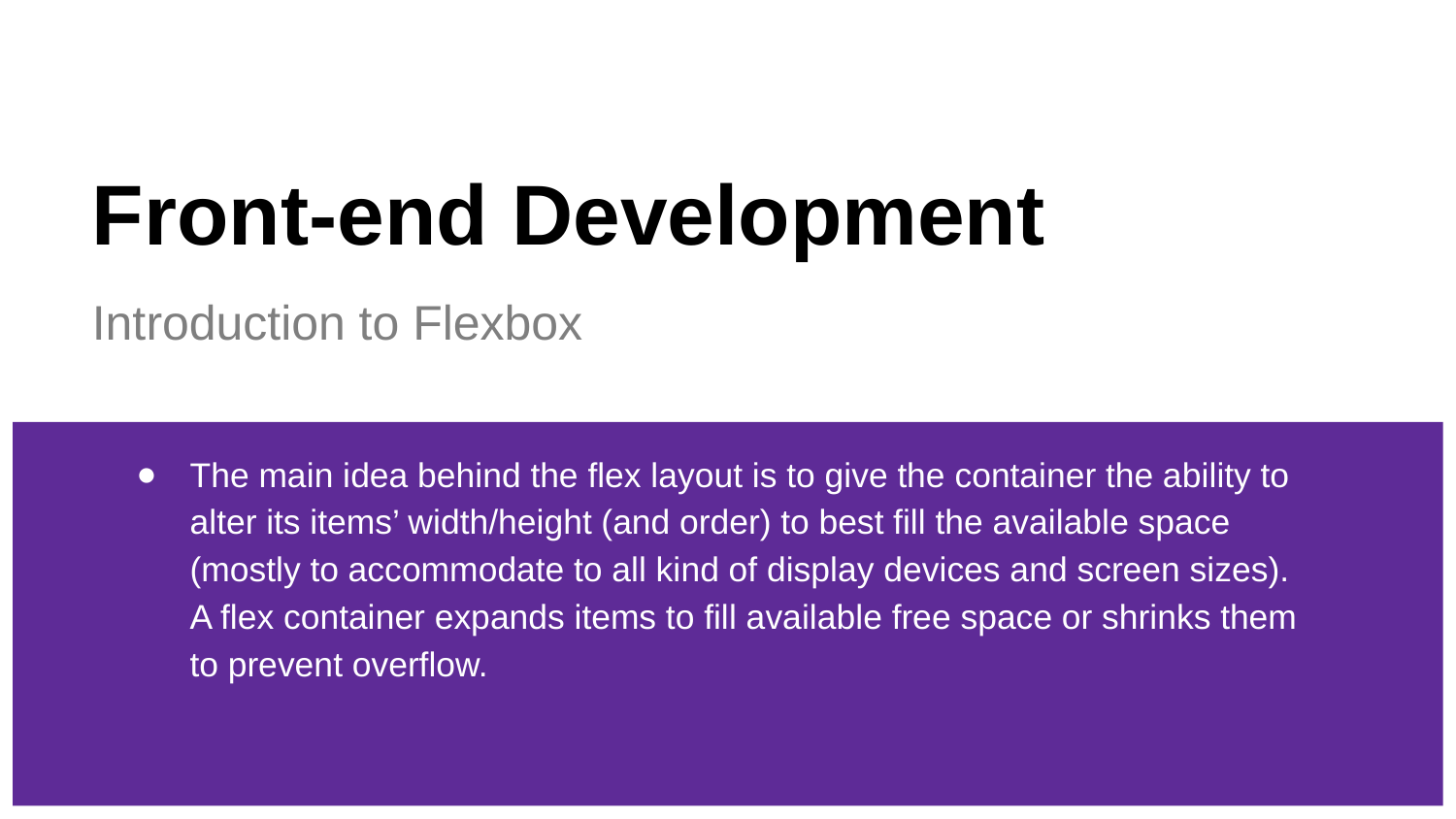

# Front-end Development
Introduction to Flexbox
The main idea behind the flex layout is to give the container the ability to alter its items’ width/height (and order) to best fill the available space (mostly to accommodate to all kind of display devices and screen sizes). A flex container expands items to fill available free space or shrinks them to prevent overflow.